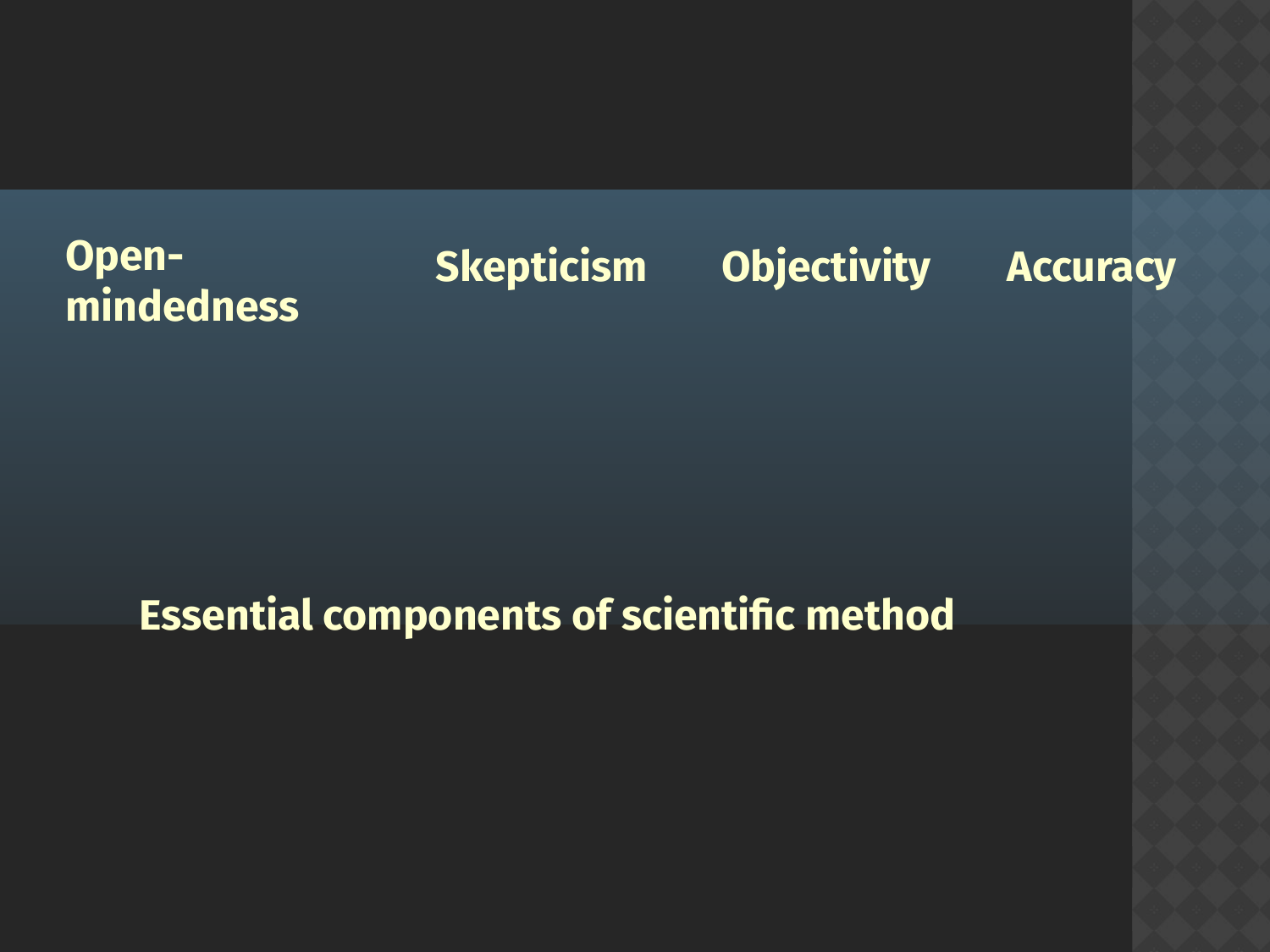

Open-mindedness
Skepticism
Objectivity
Accuracy
Essential components of scientific method